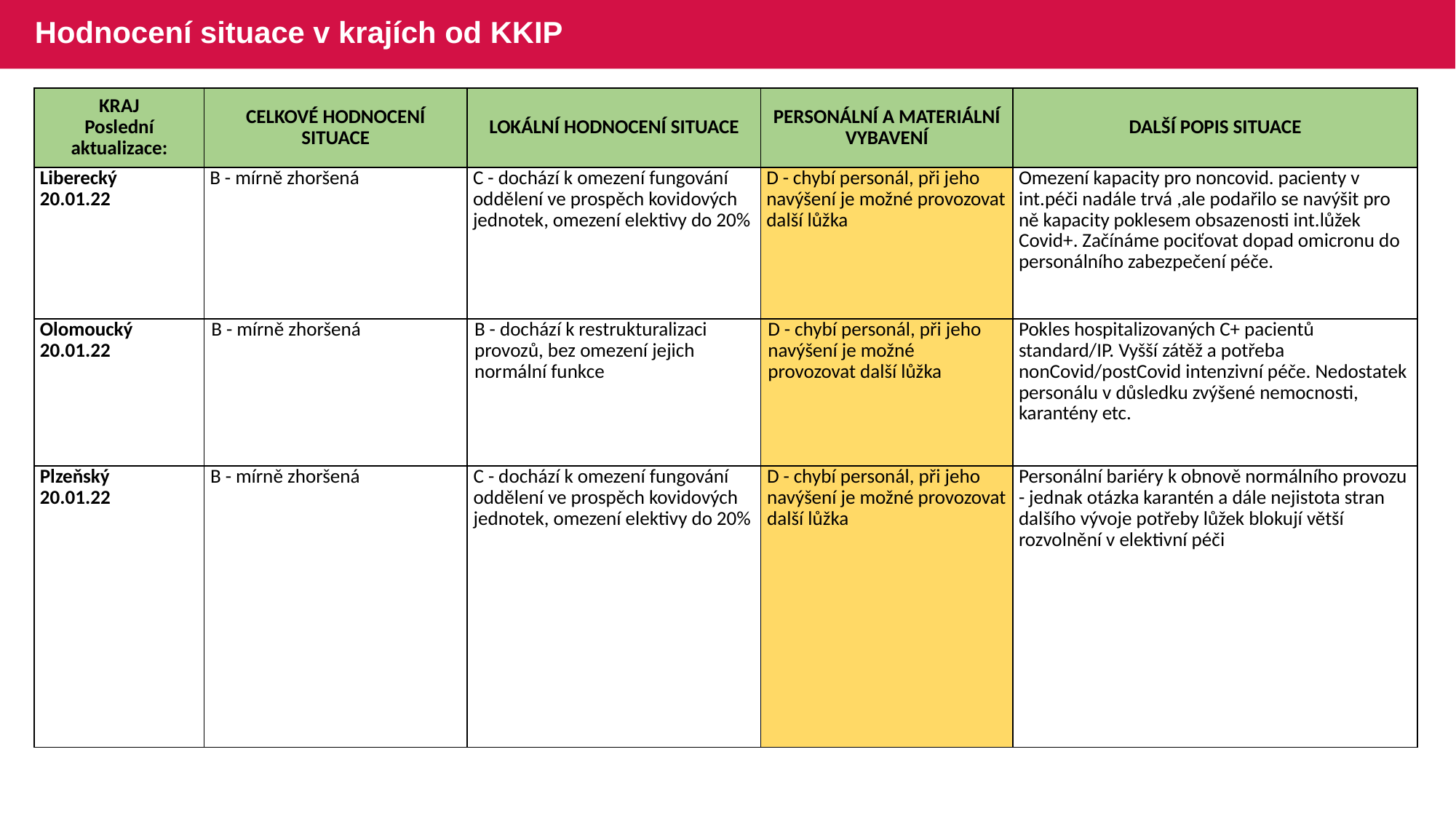

# Hodnocení situace v krajích od KKIP
| KRAJ Poslední aktualizace: | CELKOVÉ HODNOCENÍ SITUACE | LOKÁLNÍ HODNOCENÍ SITUACE | PERSONÁLNÍ A MATERIÁLNÍ VYBAVENÍ | DALŠÍ POPIS SITUACE |
| --- | --- | --- | --- | --- |
| Liberecký 20.01.22 | B - mírně zhoršená | C - dochází k omezení fungování oddělení ve prospěch kovidových jednotek, omezení elektivy do 20% | D - chybí personál, při jeho navýšení je možné provozovat další lůžka | Omezení kapacity pro noncovid. pacienty v int.péči nadále trvá ,ale podařilo se navýšit pro ně kapacity poklesem obsazenosti int.lůžek Covid+. Začínáme pociťovat dopad omicronu do personálního zabezpečení péče. |
| Olomoucký 20.01.22 | B - mírně zhoršená | B - dochází k restrukturalizaci provozů, bez omezení jejich normální funkce | D - chybí personál, při jeho navýšení je možné provozovat další lůžka | Pokles hospitalizovaných C+ pacientů standard/IP. Vyšší zátěž a potřeba nonCovid/postCovid intenzivní péče. Nedostatek personálu v důsledku zvýšené nemocnosti, karantény etc. |
| Plzeňský 20.01.22 | B - mírně zhoršená | C - dochází k omezení fungování oddělení ve prospěch kovidových jednotek, omezení elektivy do 20% | D - chybí personál, při jeho navýšení je možné provozovat další lůžka | Personální bariéry k obnově normálního provozu - jednak otázka karantén a dále nejistota stran dalšího vývoje potřeby lůžek blokují větší rozvolnění v elektivní péči |